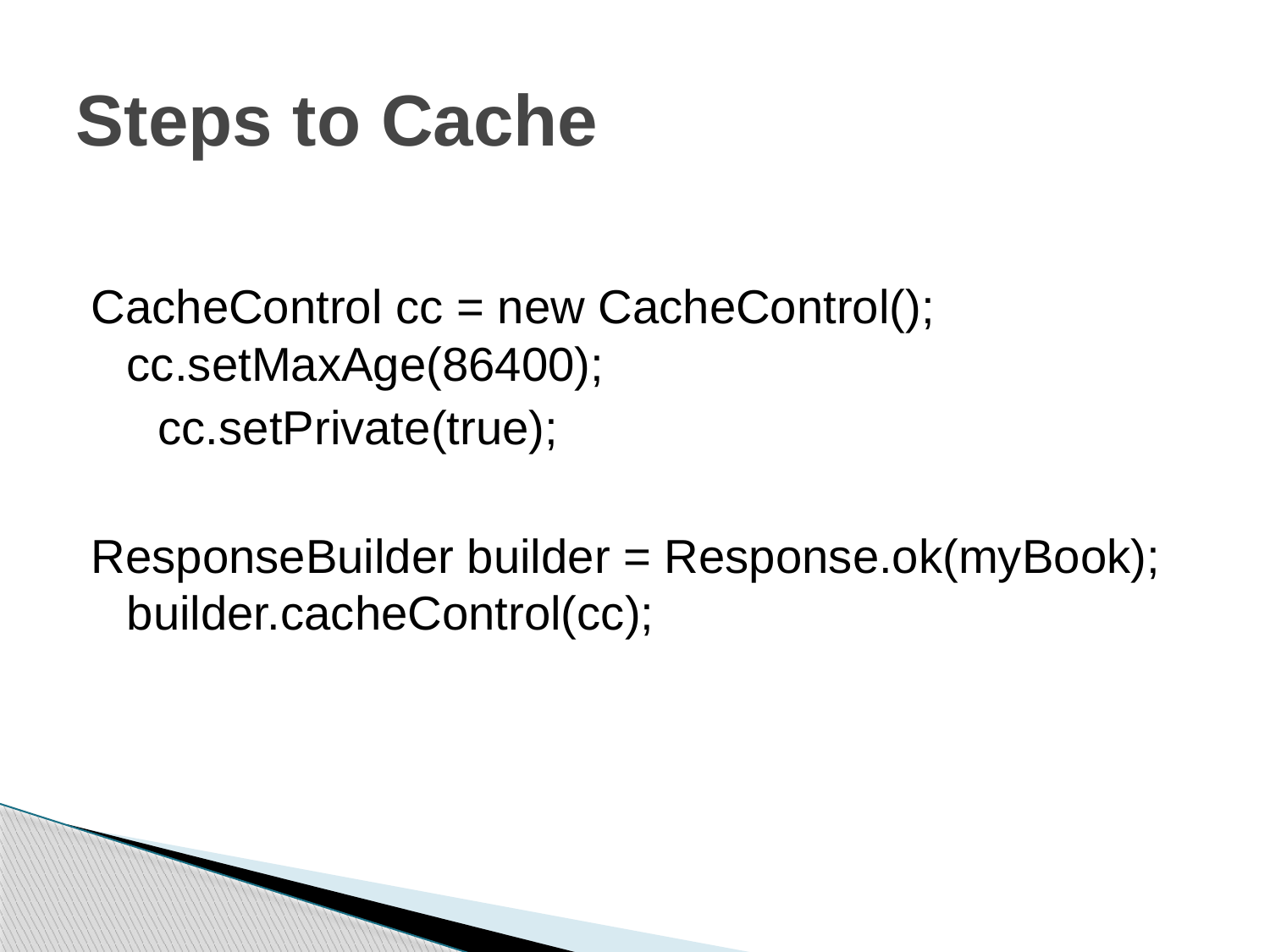

# Steps to Cache

CacheControl cc = new CacheControl(); cc.setMaxAge(86400);
     cc.setPrivate(true);

ResponseBuilder builder = Response.ok(myBook); builder.cacheControl(cc);